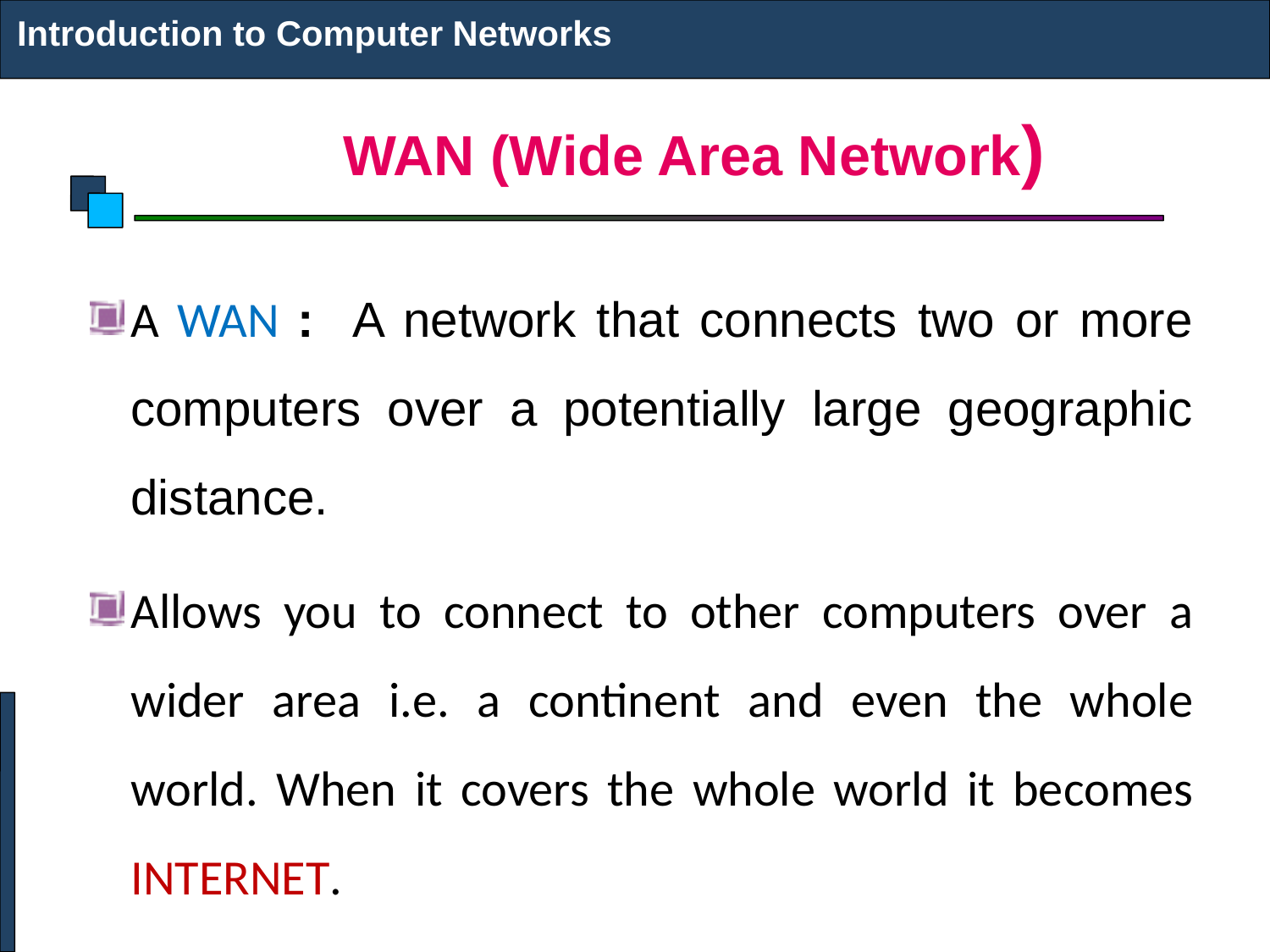

Introduction to Computer Networks
# WAN (Wide Area Network)

A WAN :  A network that connects two or more computers over a potentially large geographic distance.
Allows you to connect to other computers over a wider area i.e. a continent and even the whole world. When it covers the whole world it becomes INTERNET.